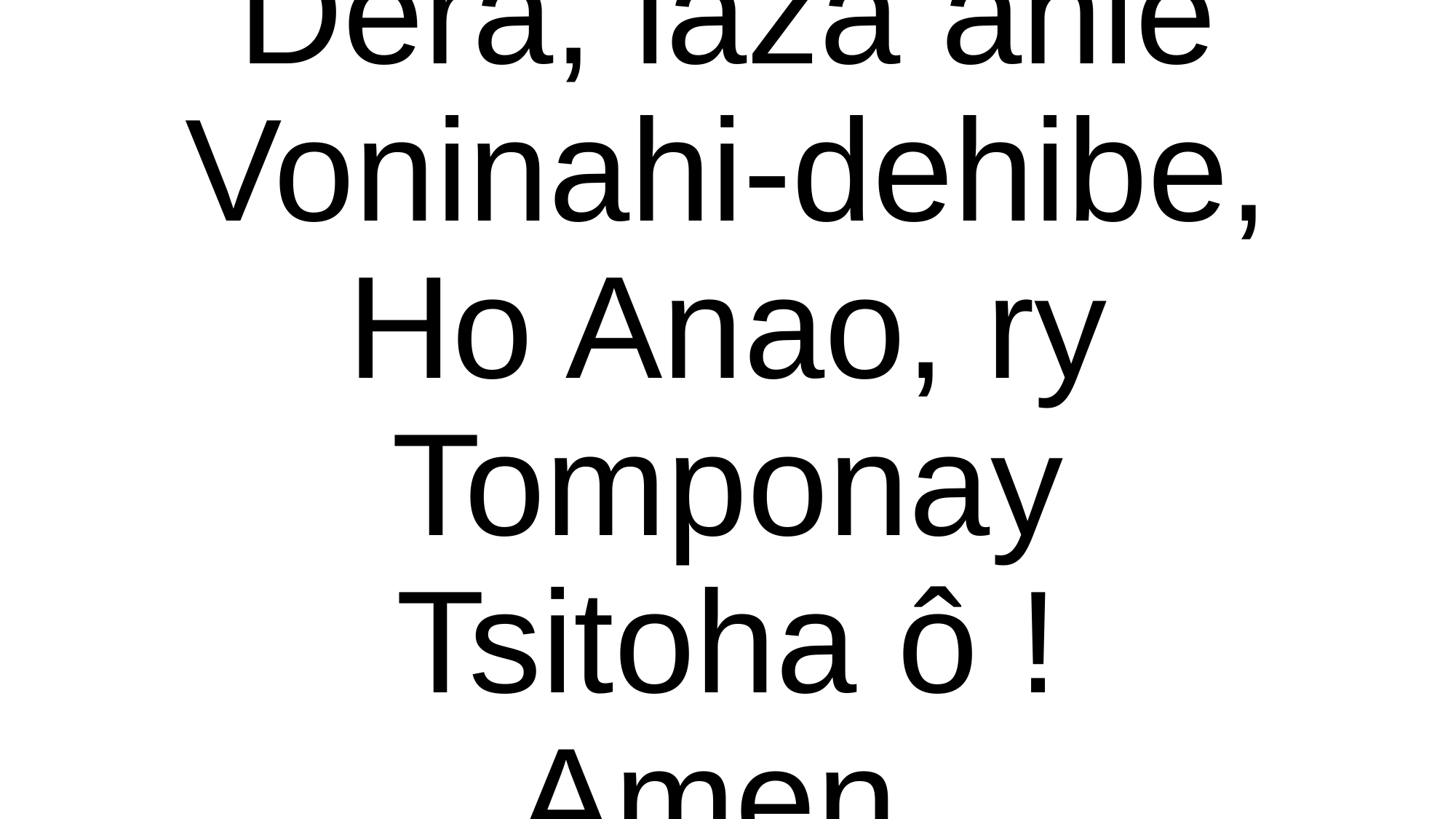

Dera, laza anie
Voninahi-dehibe,
Ho Anao, ry Tomponay
Tsitoha ô !
Amen.